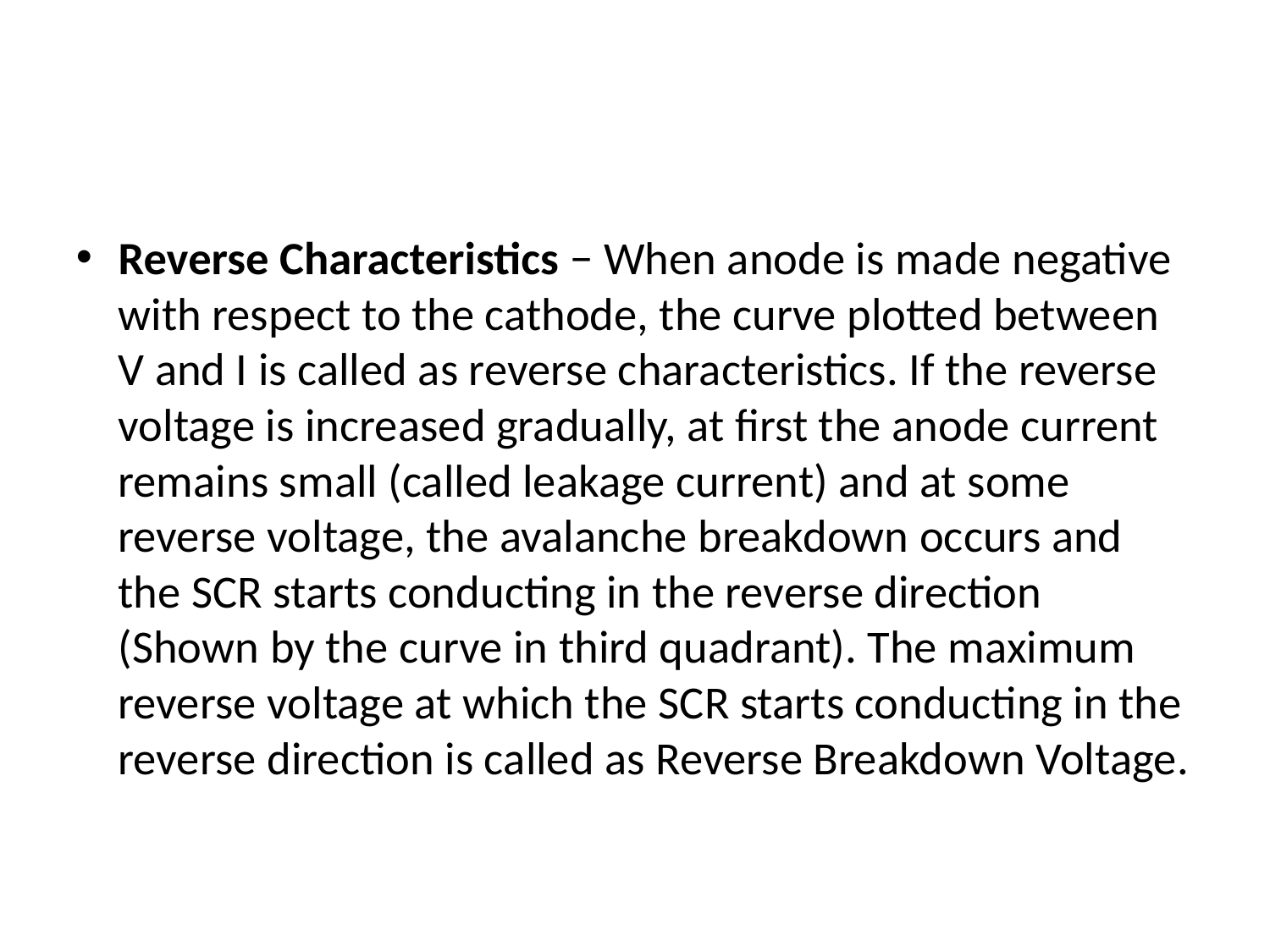

#
Reverse Characteristics − When anode is made negative with respect to the cathode, the curve plotted between V and I is called as reverse characteristics. If the reverse voltage is increased gradually, at first the anode current remains small (called leakage current) and at some reverse voltage, the avalanche breakdown occurs and the SCR starts conducting in the reverse direction (Shown by the curve in third quadrant). The maximum reverse voltage at which the SCR starts conducting in the reverse direction is called as Reverse Breakdown Voltage.